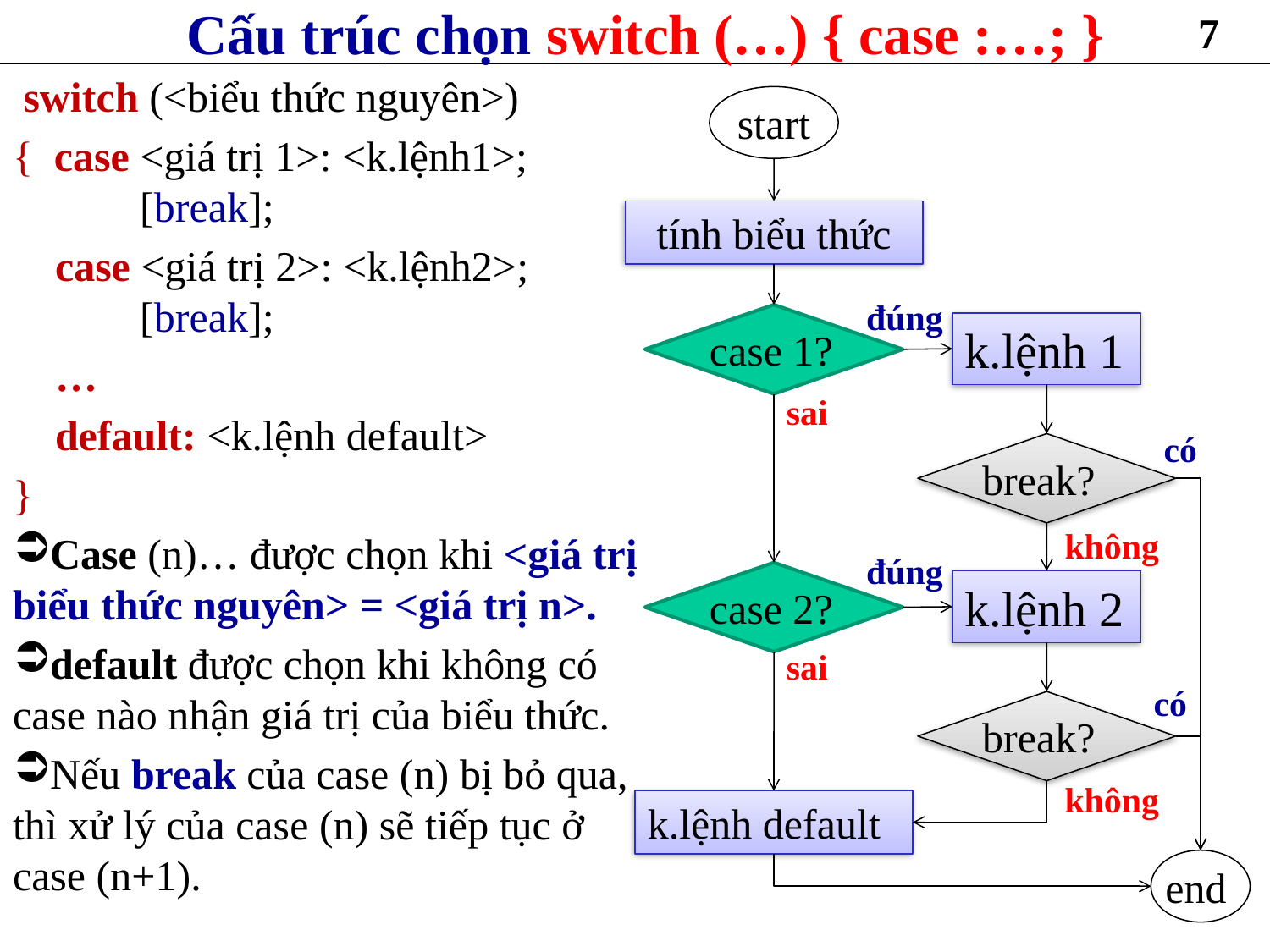

# Cấu trúc chọn switch (…) { case :…; }
7
 switch (<biểu thức nguyên>)
{  case <giá trị 1>: <k.lệnh1>; 	[break];
    case <giá trị 2>: <k.lệnh2>; 	[break];
    …
    default: <k.lệnh default>
}
Case (n)… được chọn khi <giá trị biểu thức nguyên> = <giá trị n>.
default được chọn khi không có case nào nhận giá trị của biểu thức.
Nếu break của case (n) bị bỏ qua, thì xử lý của case (n) sẽ tiếp tục ở case (n+1).
start
tính biểu thức
đúng
case 1?
k.lệnh 1
sai
có
break?
không
đúng
case 2?
k.lệnh 2
sai
có
break?
không
k.lệnh default
end